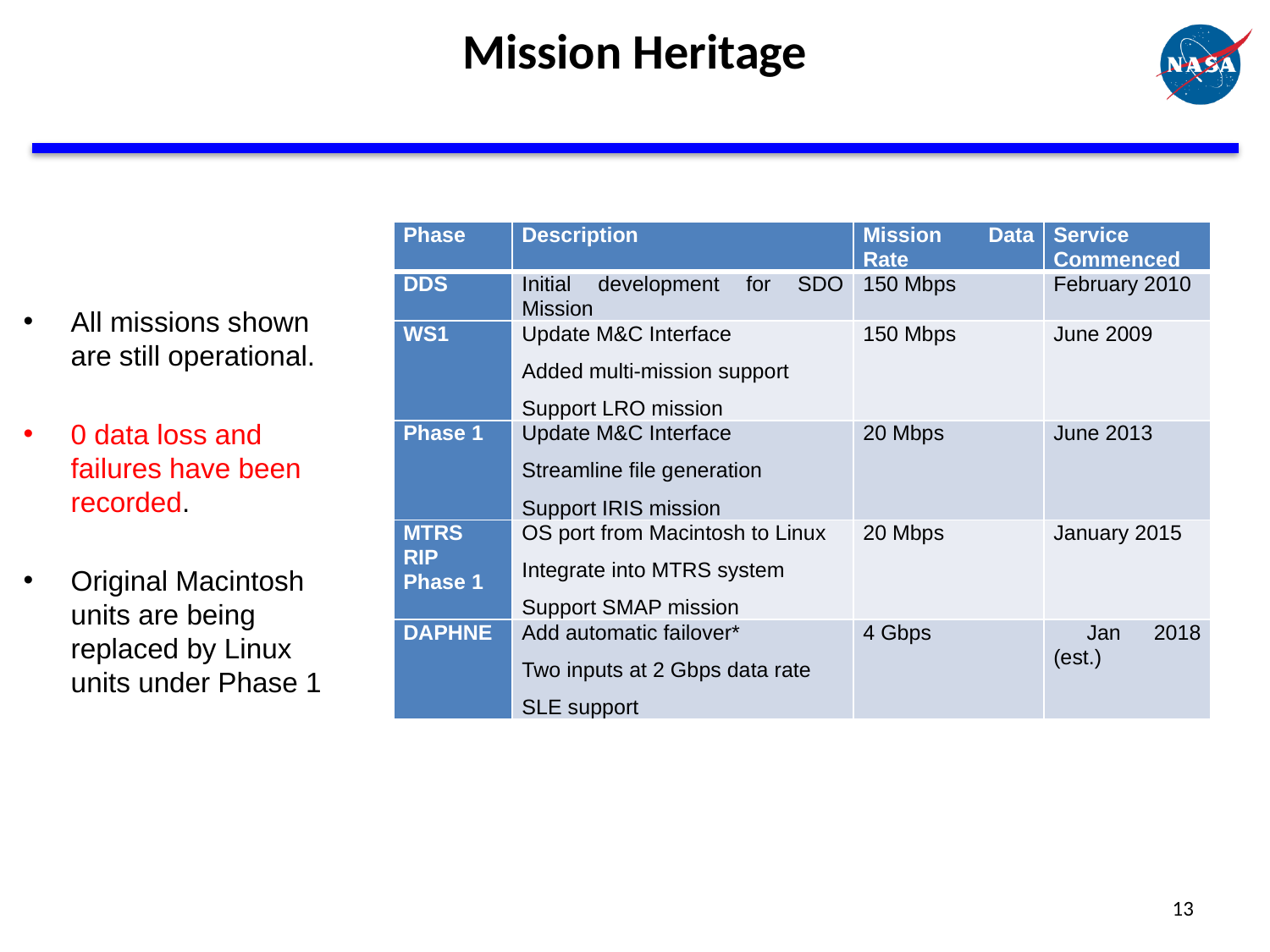

# Mission Heritage
| Phase | Description | Mission Data Rate | Service Commenced |
| --- | --- | --- | --- |
| DDS | Initial development for SDO Mission | 150 Mbps | February 2010 |
| WS1 | Update M&C Interface Added multi-mission support Support LRO mission | 150 Mbps | June 2009 |
| Phase 1 | Update M&C Interface Streamline file generation Support IRIS mission | 20 Mbps | June 2013 |
| MTRS RIP Phase 1 | OS port from Macintosh to Linux Integrate into MTRS system Support SMAP mission | 20 Mbps | January 2015 |
| DAPHNE | Add automatic failover\* Two inputs at 2 Gbps data rate SLE support | 4 Gbps | Jan 2018 (est.) |
All missions shown are still operational.

0 data loss and failures have been recorded.

Original Macintosh units are being replaced by Linux units under Phase 1
13